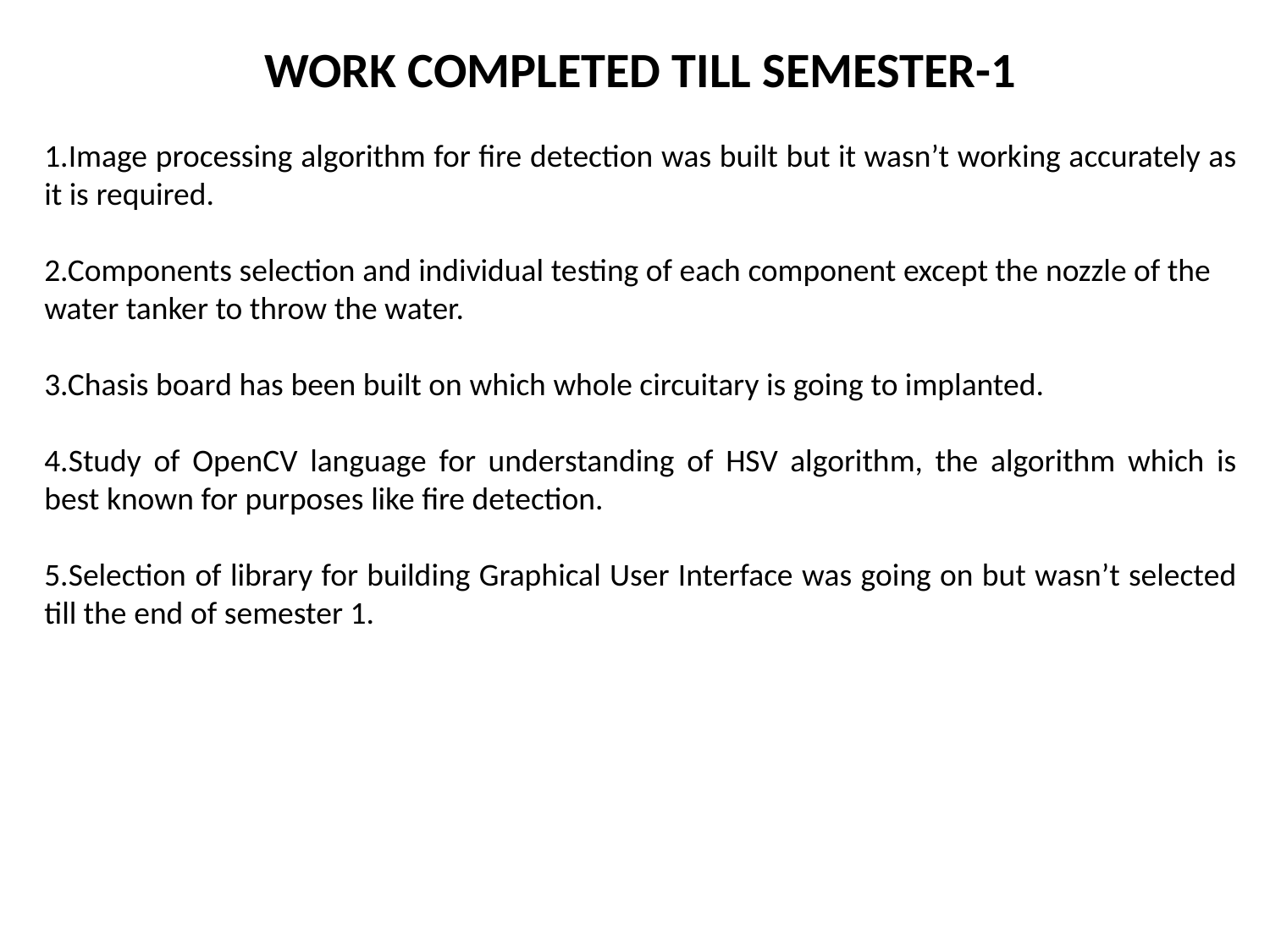

WORK COMPLETED TILL SEMESTER-1

1.Image processing algorithm for fire detection was built but it wasn’t working accurately as it is required.

2.Components selection and individual testing of each component except the nozzle of the
water tanker to throw the water.

3.Chasis board has been built on which whole circuitary is going to implanted.

4.Study of OpenCV language for understanding of HSV algorithm, the algorithm which is best known for purposes like fire detection.

5.Selection of library for building Graphical User Interface was going on but wasn’t selected till the end of semester 1.